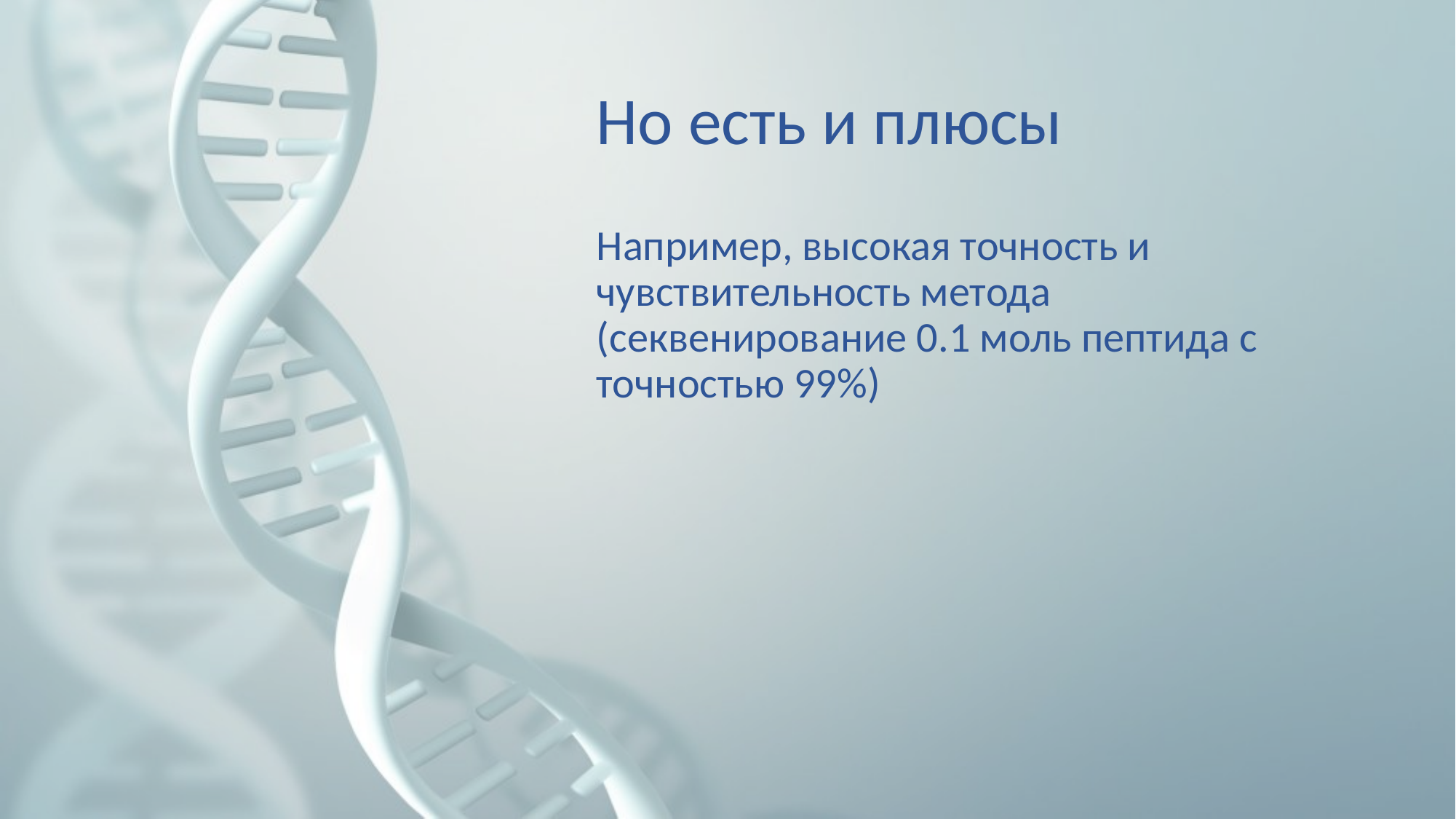

# Но есть и плюсы
Например, высокая точность и чувствительность метода (секвенирование 0.1 моль пептида с точностью 99%)